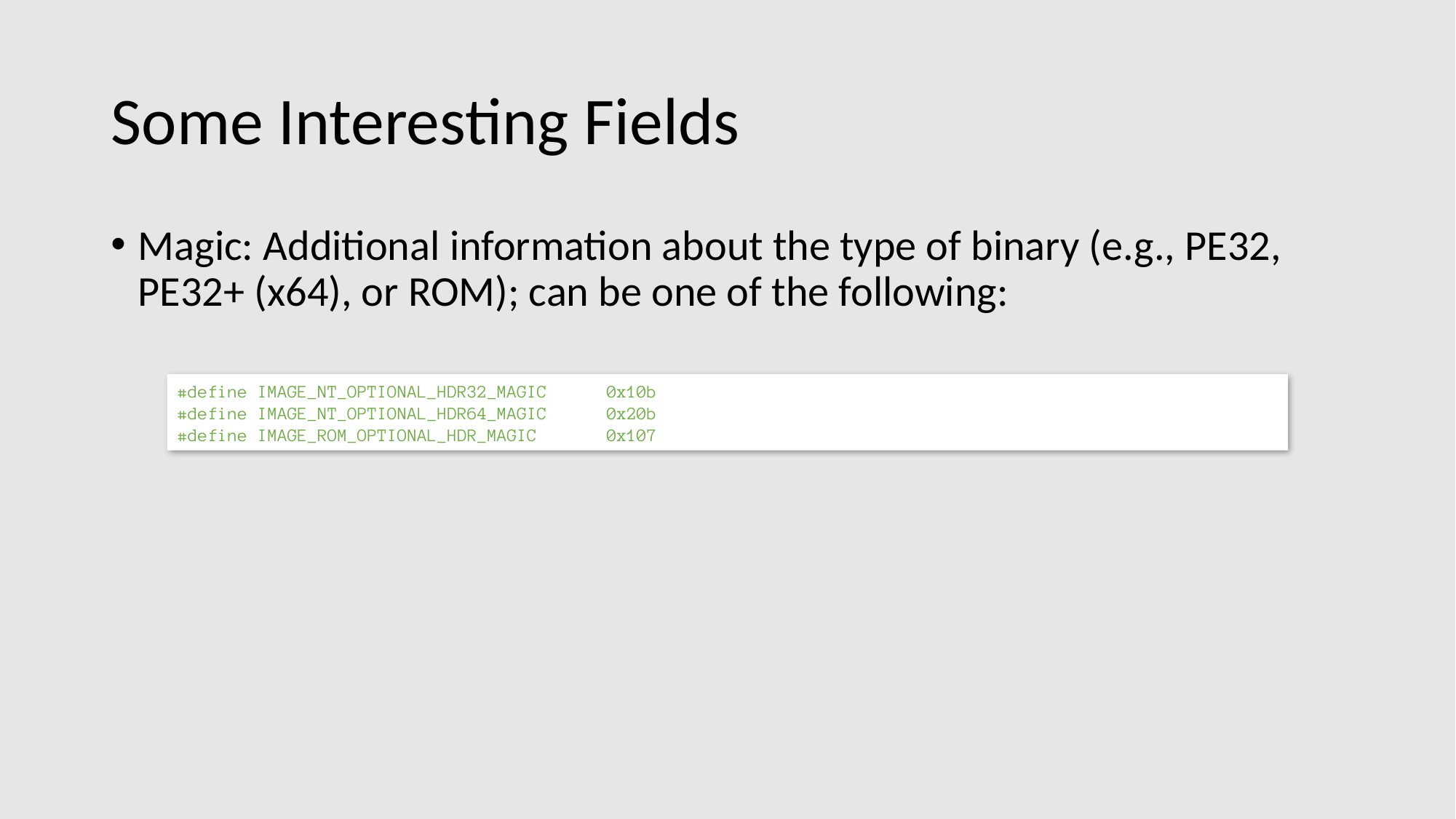

# Some Interesting Fields
Magic: Additional information about the type of binary (e.g., PE32, PE32+ (x64), or ROM); can be one of the following:
#define IMAGE_NT_OPTIONAL_HDR32_MAGIC      0x10b
#define IMAGE_NT_OPTIONAL_HDR64_MAGIC      0x20b
#define IMAGE_ROM_OPTIONAL_HDR_MAGIC       0x107